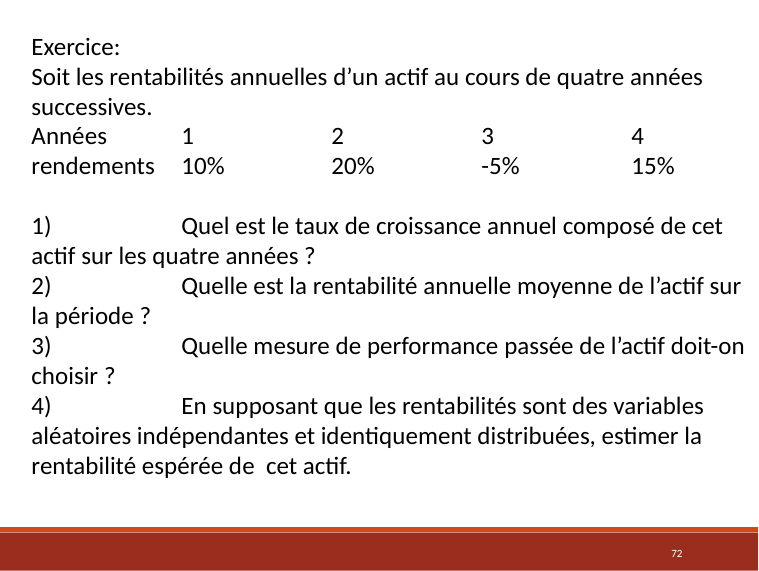

Exercice:
Soit les rentabilités annuelles d’un actif au cours de quatre années successives.
Années	1	2	3	4
rendements	10%	20%	-5%	15%

1)	Quel est le taux de croissance annuel composé de cet actif sur les quatre années ?
2)	Quelle est la rentabilité annuelle moyenne de l’actif sur la période ?
3)	Quelle mesure de performance passée de l’actif doit-on choisir ?
4)	En supposant que les rentabilités sont des variables aléatoires indépendantes et identiquement distribuées, estimer la rentabilité espérée de  cet actif.
72